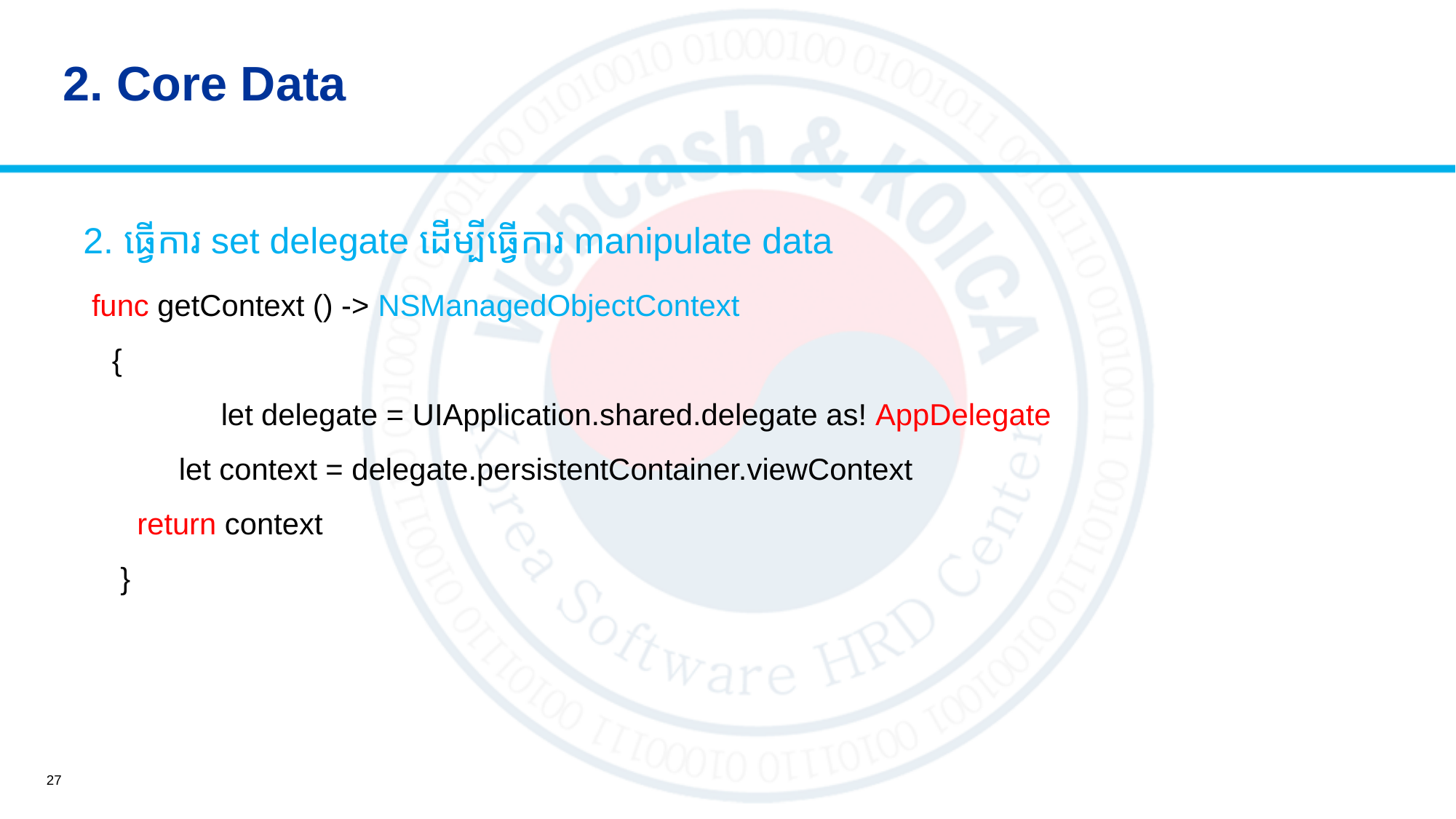

# 2. Core Data
2. ធ្វើការ set delegate ដើម្បីធ្វើការ manipulate data
 func getContext () -> NSManagedObjectContext
{
	let delegate = UIApplication.shared.delegate as! AppDelegate
        let context = delegate.persistentContainer.viewContext
   return context
 }
27